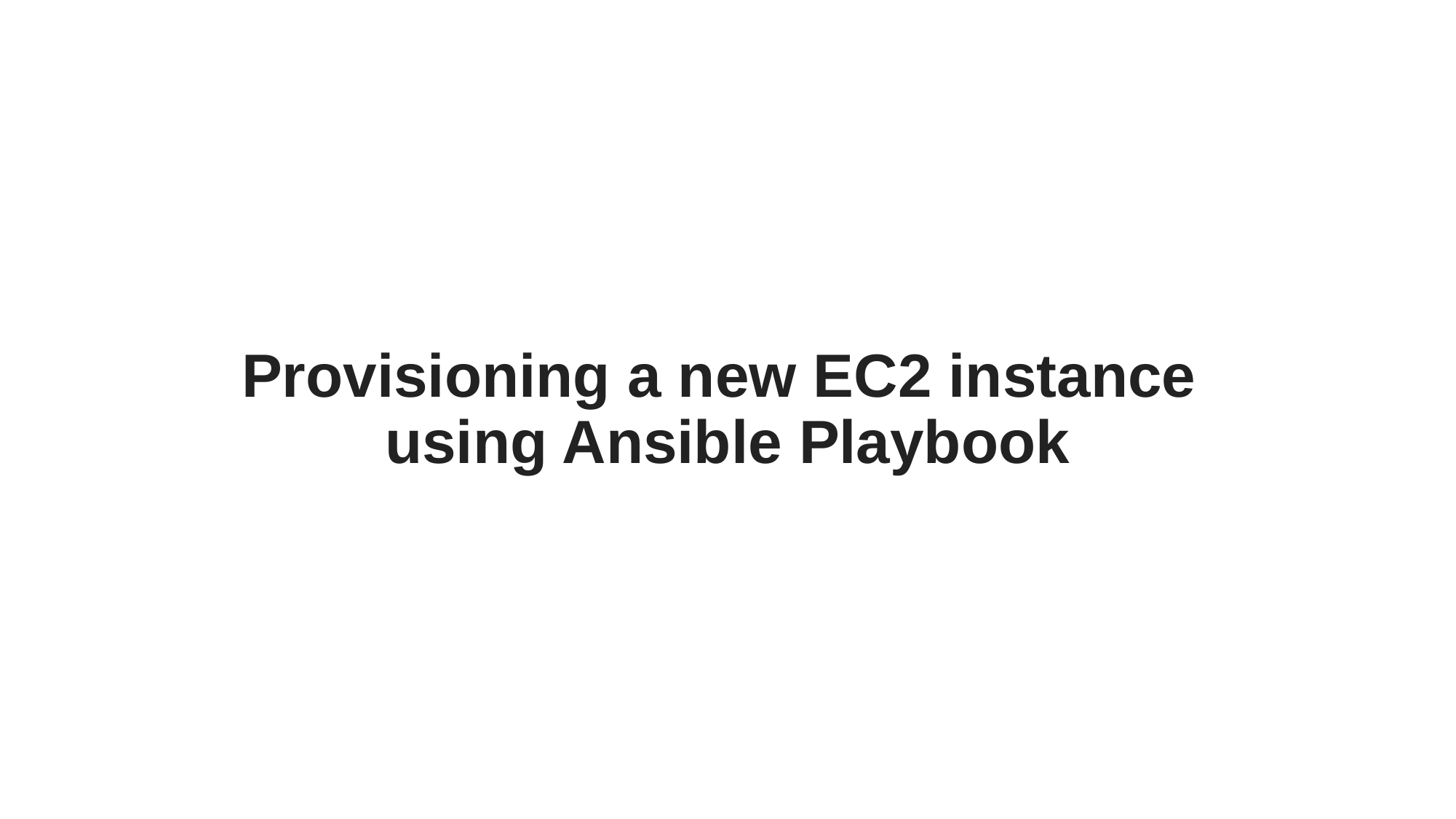

# Provisioning a new EC2 instance using Ansible Playbook